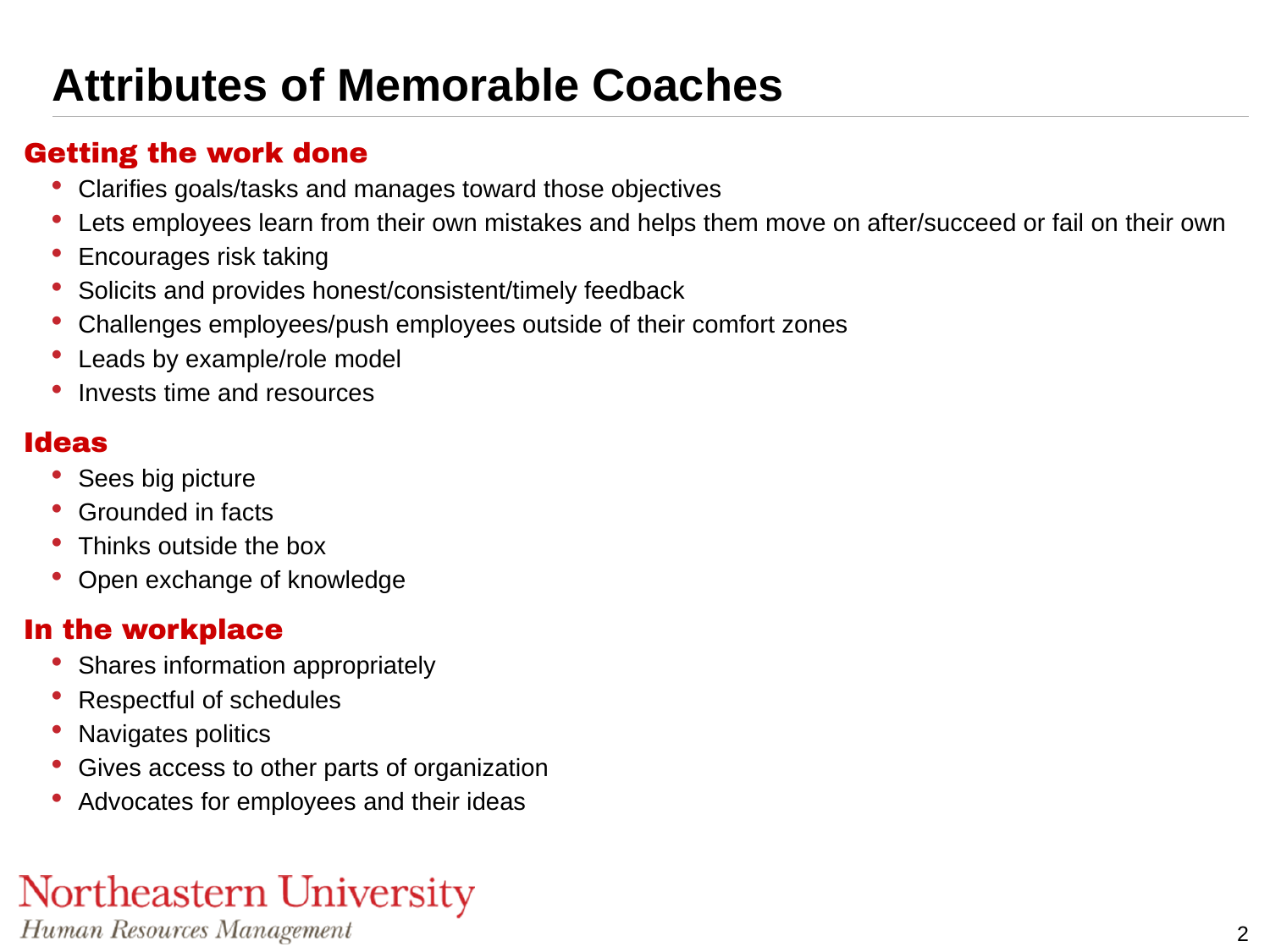

# Attributes of Memorable Coaches
Getting the work done
Clarifies goals/tasks and manages toward those objectives
Lets employees learn from their own mistakes and helps them move on after/succeed or fail on their own
Encourages risk taking
Solicits and provides honest/consistent/timely feedback
Challenges employees/push employees outside of their comfort zones
Leads by example/role model
Invests time and resources
Ideas
Sees big picture
Grounded in facts
Thinks outside the box
Open exchange of knowledge
In the workplace
Shares information appropriately
Respectful of schedules
Navigates politics
Gives access to other parts of organization
Advocates for employees and their ideas

2